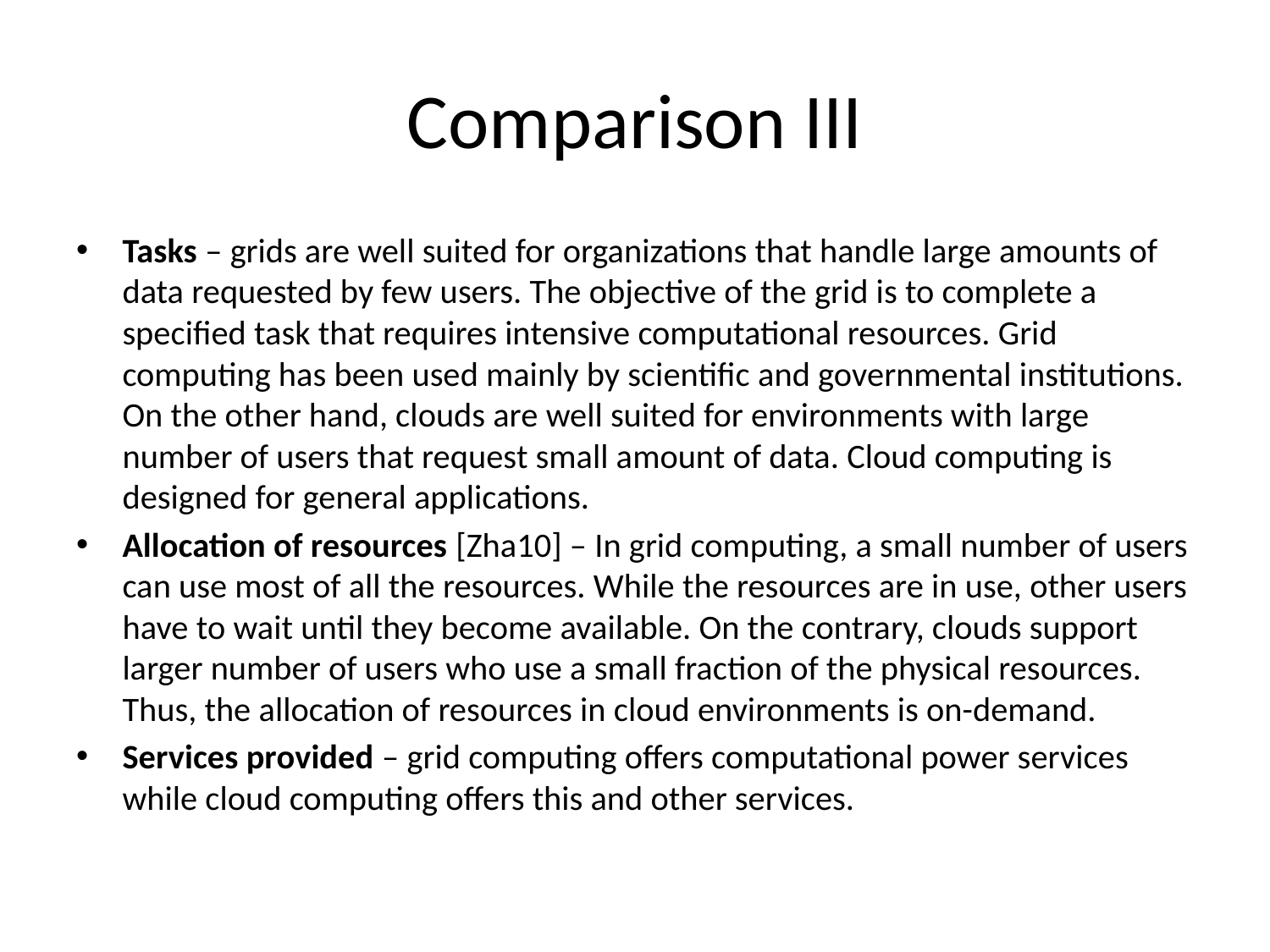

# Comparison III
Tasks – grids are well suited for organizations that handle large amounts of data requested by few users. The objective of the grid is to complete a specified task that requires intensive computational resources. Grid computing has been used mainly by scientific and governmental institutions. On the other hand, clouds are well suited for environments with large number of users that request small amount of data. Cloud computing is designed for general applications.
Allocation of resources [Zha10] – In grid computing, a small number of users can use most of all the resources. While the resources are in use, other users have to wait until they become available. On the contrary, clouds support larger number of users who use a small fraction of the physical resources. Thus, the allocation of resources in cloud environments is on-demand.
Services provided – grid computing offers computational power services while cloud computing offers this and other services.